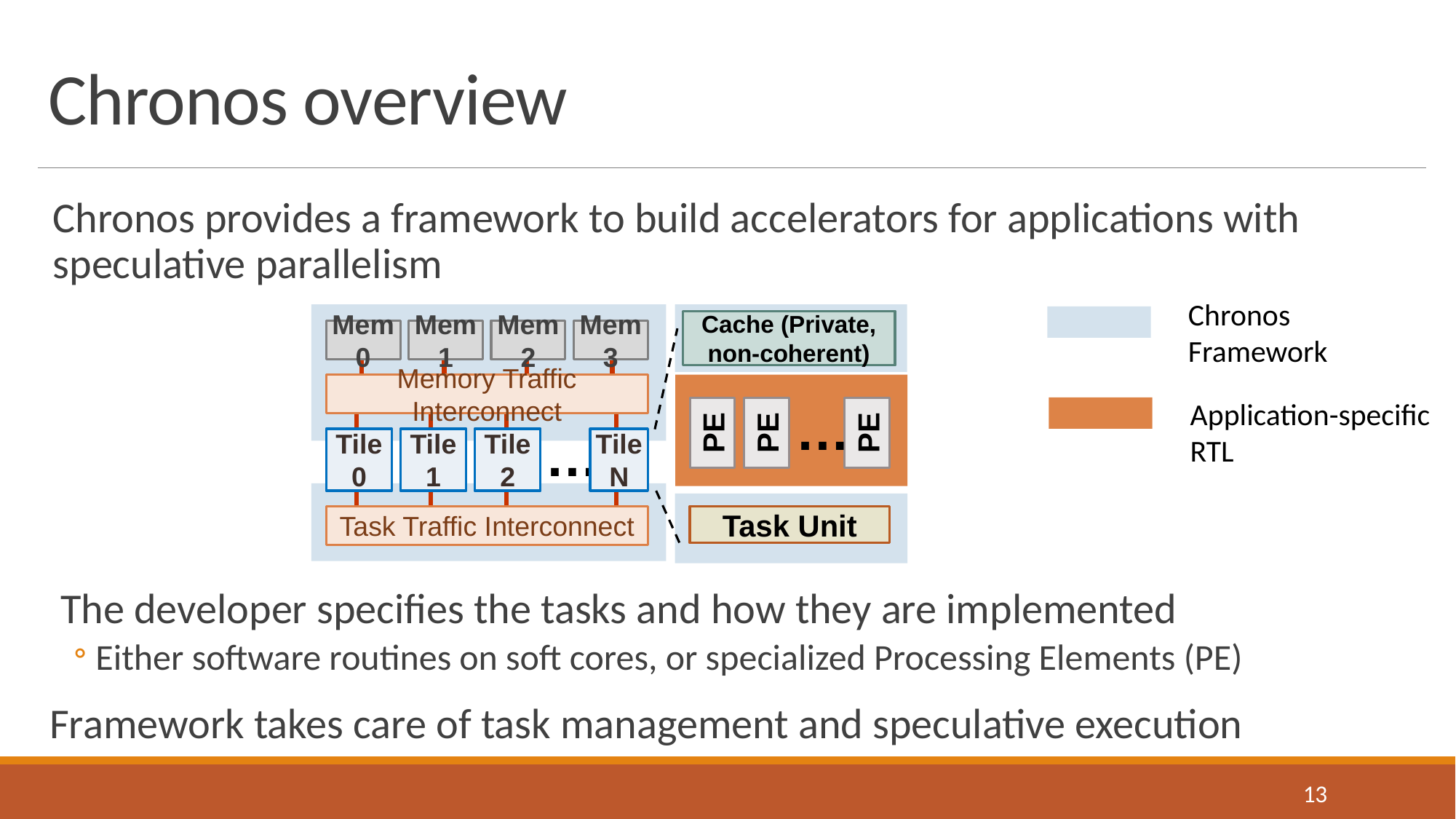

# Chronos overview
Chronos provides a framework to build accelerators for applications with speculative parallelism
Chronos
Framework

Cache (Private, non-coherent)
Mem0
Mem1
Mem2
Mem3
Memory Traffic Interconnect

Application-specific
RTL
…

PE
PE
PE
…
Tile
0
Tile
1
Tile
2
Tile
N

Task Traffic Interconnect
Task Unit
The developer specifies the tasks and how they are implemented
Either software routines on soft cores, or specialized Processing Elements (PE)
Framework takes care of task management and speculative execution
13